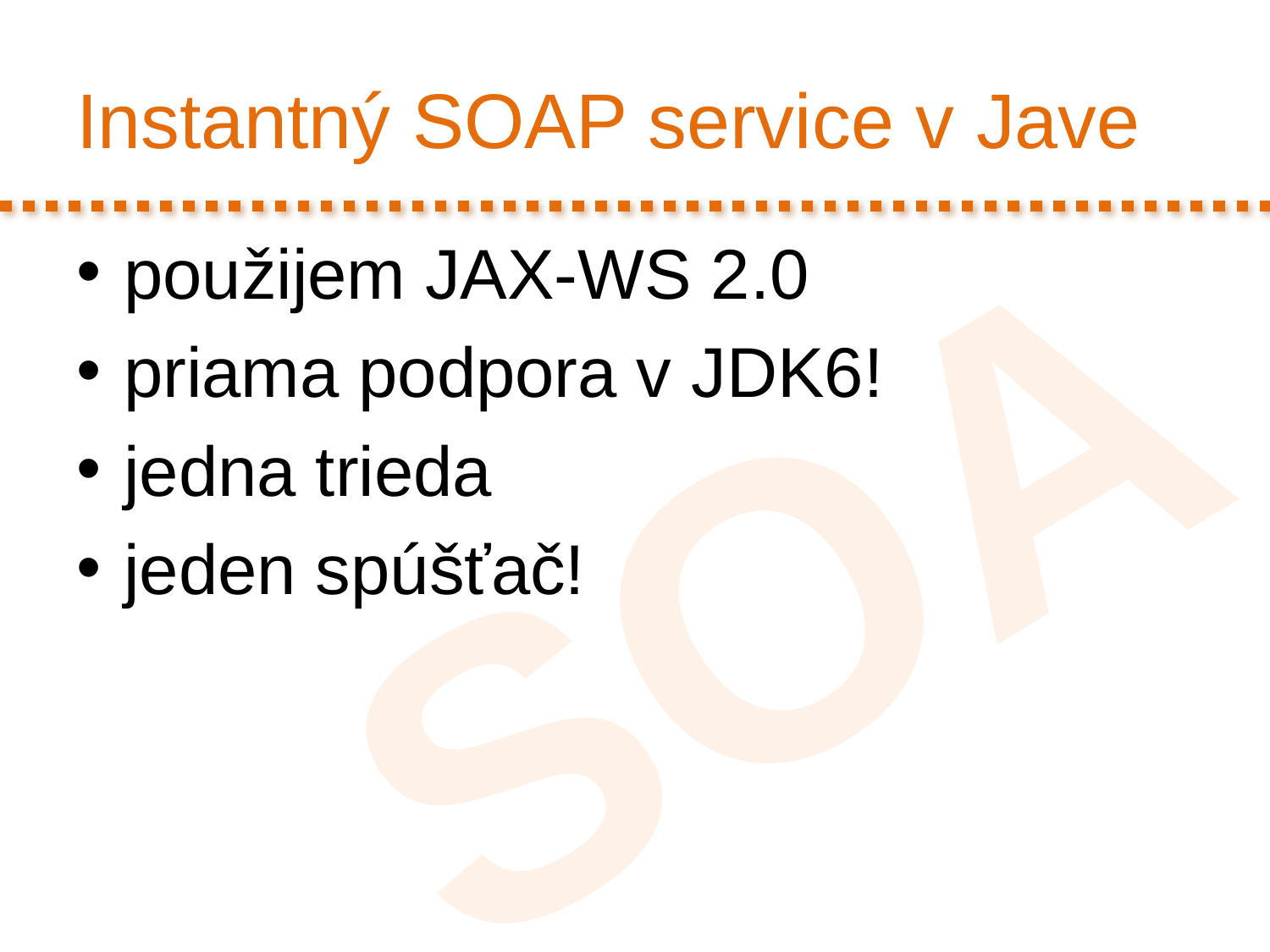

# Instantný SOAP service v Jave
použijem JAX-WS 2.0
priama podpora v JDK6!
jedna trieda
jeden spúšťač!